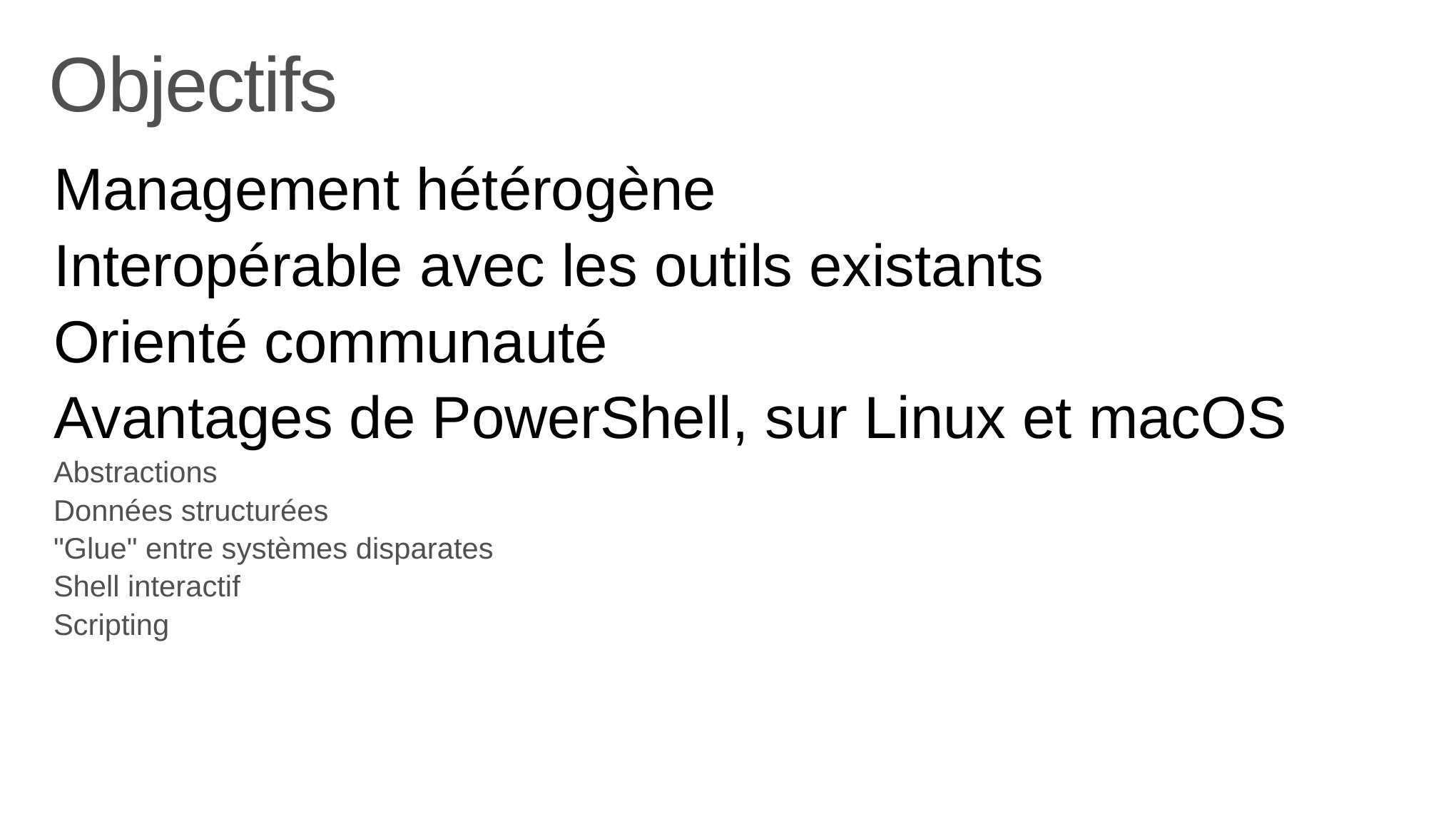

# Objectifs
Management hétérogène
Interopérable avec les outils existants
Orienté communauté
Avantages de PowerShell, sur Linux et macOS
Abstractions
Données structurées
"Glue" entre systèmes disparates
Shell interactif
Scripting